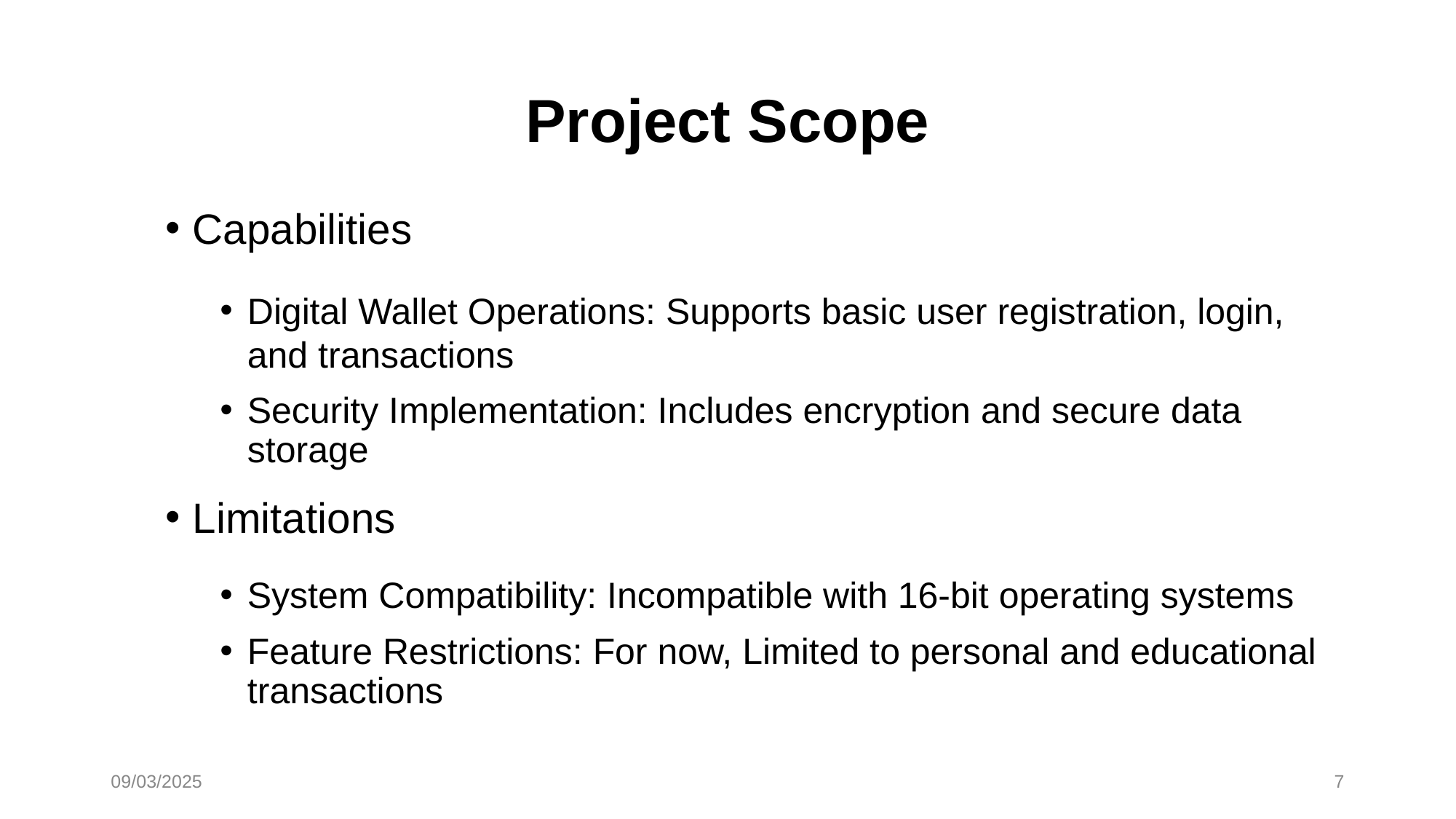

# Project Scope
Capabilities
Digital Wallet Operations: Supports basic user registration, login, and transactions
Security Implementation: Includes encryption and secure data storage
Limitations
System Compatibility: Incompatible with 16-bit operating systems
Feature Restrictions: For now, Limited to personal and educational transactions
09/03/2025
7